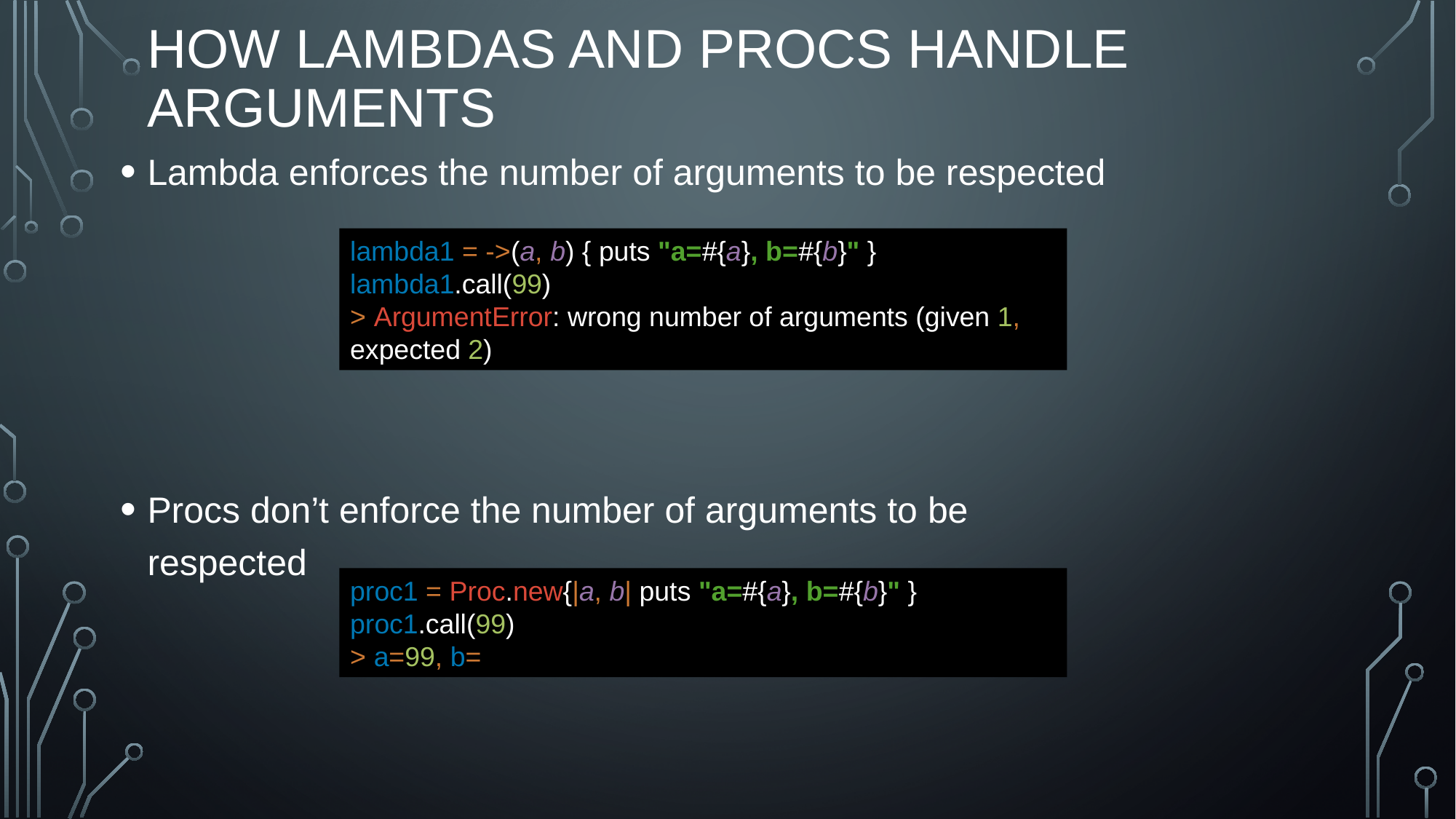

# How lambdas and procs handle arguments
Lambda enforces the number of arguments to be respected

Procs don’t enforce the number of arguments to be respected
lambda1 = ->(a, b) { puts "a=#{a}, b=#{b}" }
lambda1.call(99)
> ArgumentError: wrong number of arguments (given 1, expected 2)
proc1 = Proc.new{|a, b| puts "a=#{a}, b=#{b}" }
proc1.call(99)
> a=99, b=